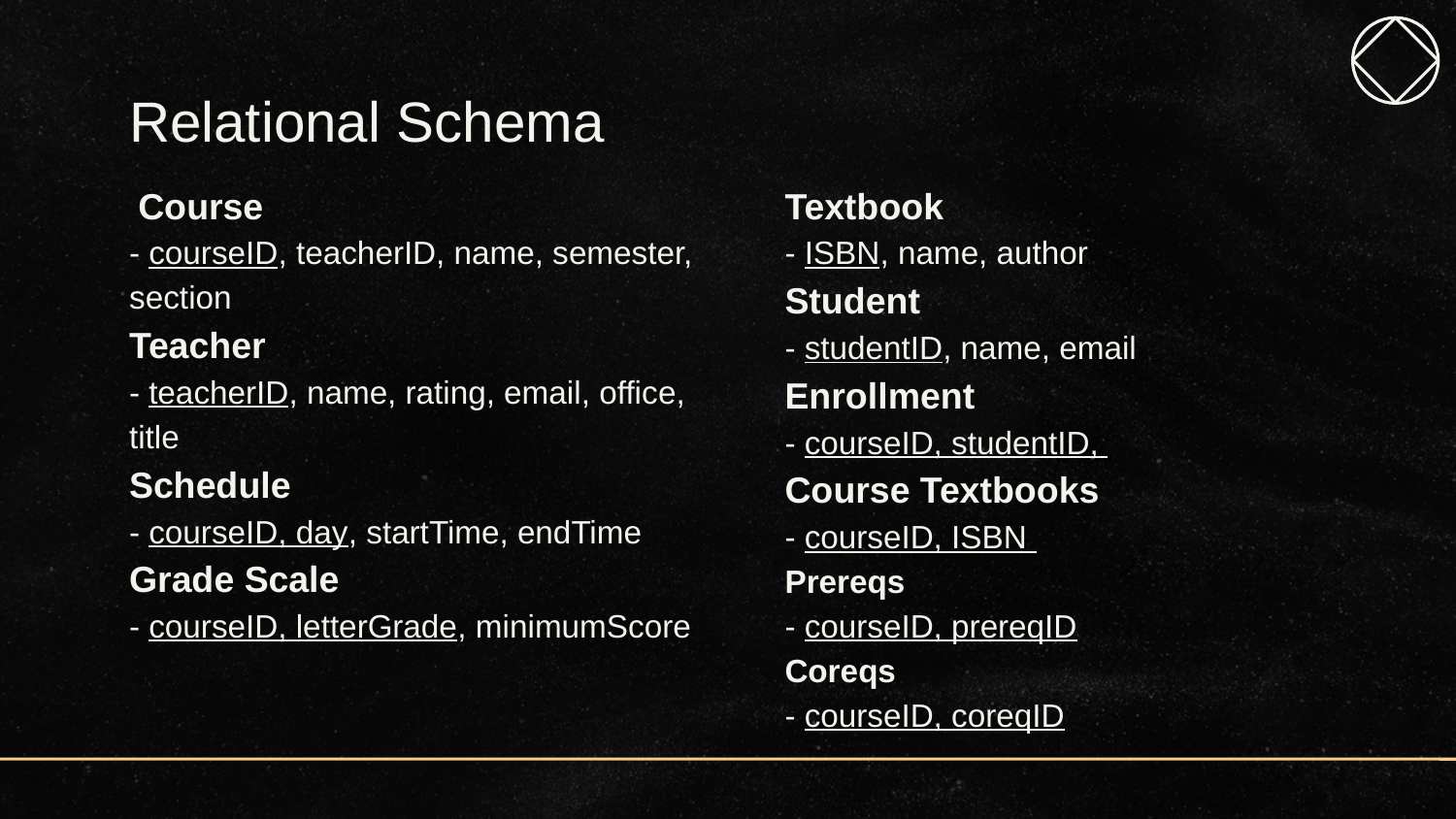

# Relational Schema
 Course
- courseID, teacherID, name, semester, section
Teacher
- teacherID, name, rating, email, office, title
Schedule
- courseID, day, startTime, endTime
Grade Scale
- courseID, letterGrade, minimumScore

Textbook
- ISBN, name, author
Student
- studentID, name, email
Enrollment
- courseID, studentID,
Course Textbooks
- courseID, ISBN
Prereqs
- courseID, prereqID
Coreqs
- courseID, coreqID